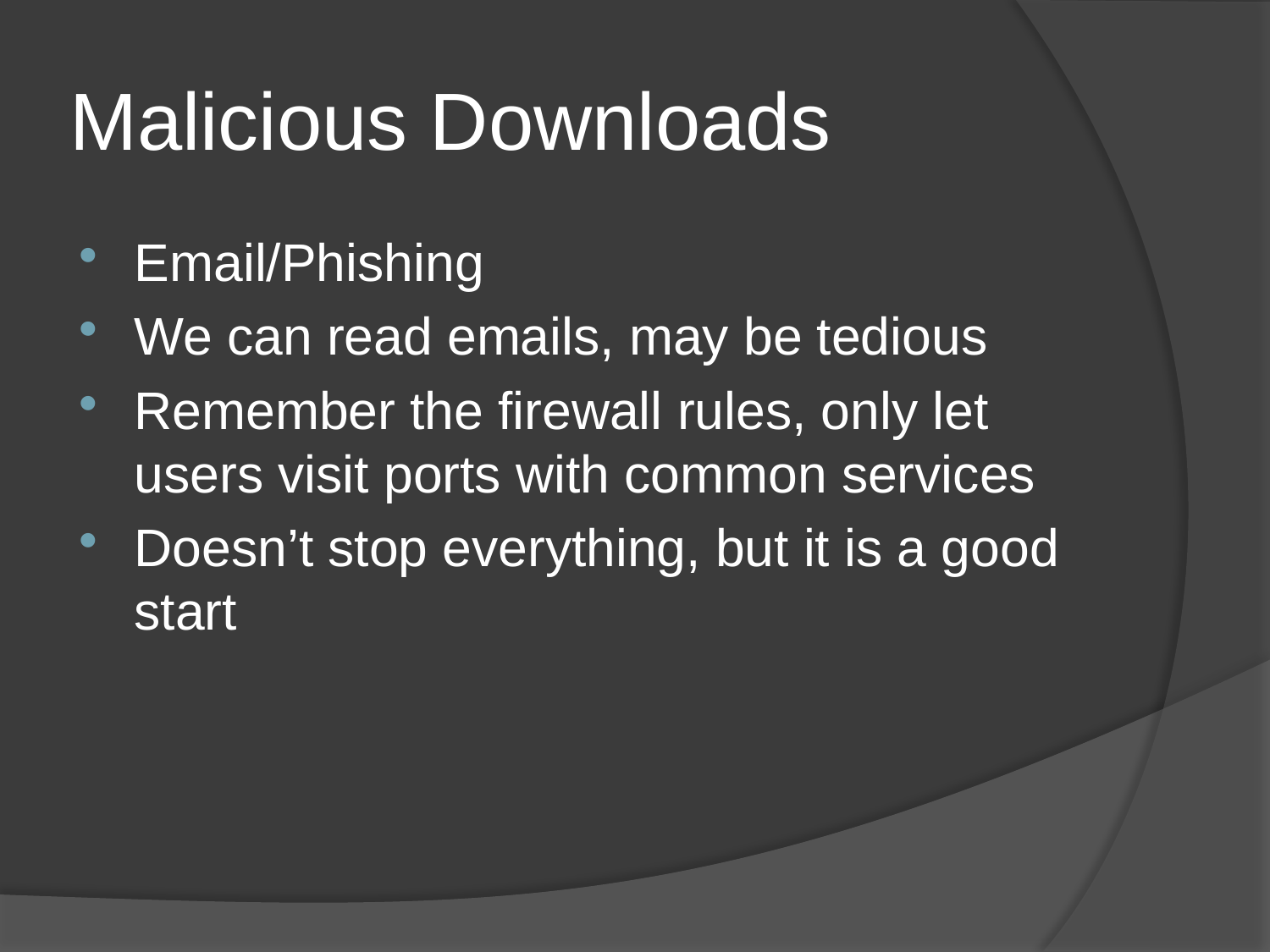

# Malicious Downloads
Email/Phishing
We can read emails, may be tedious
Remember the firewall rules, only let users visit ports with common services
Doesn’t stop everything, but it is a good start